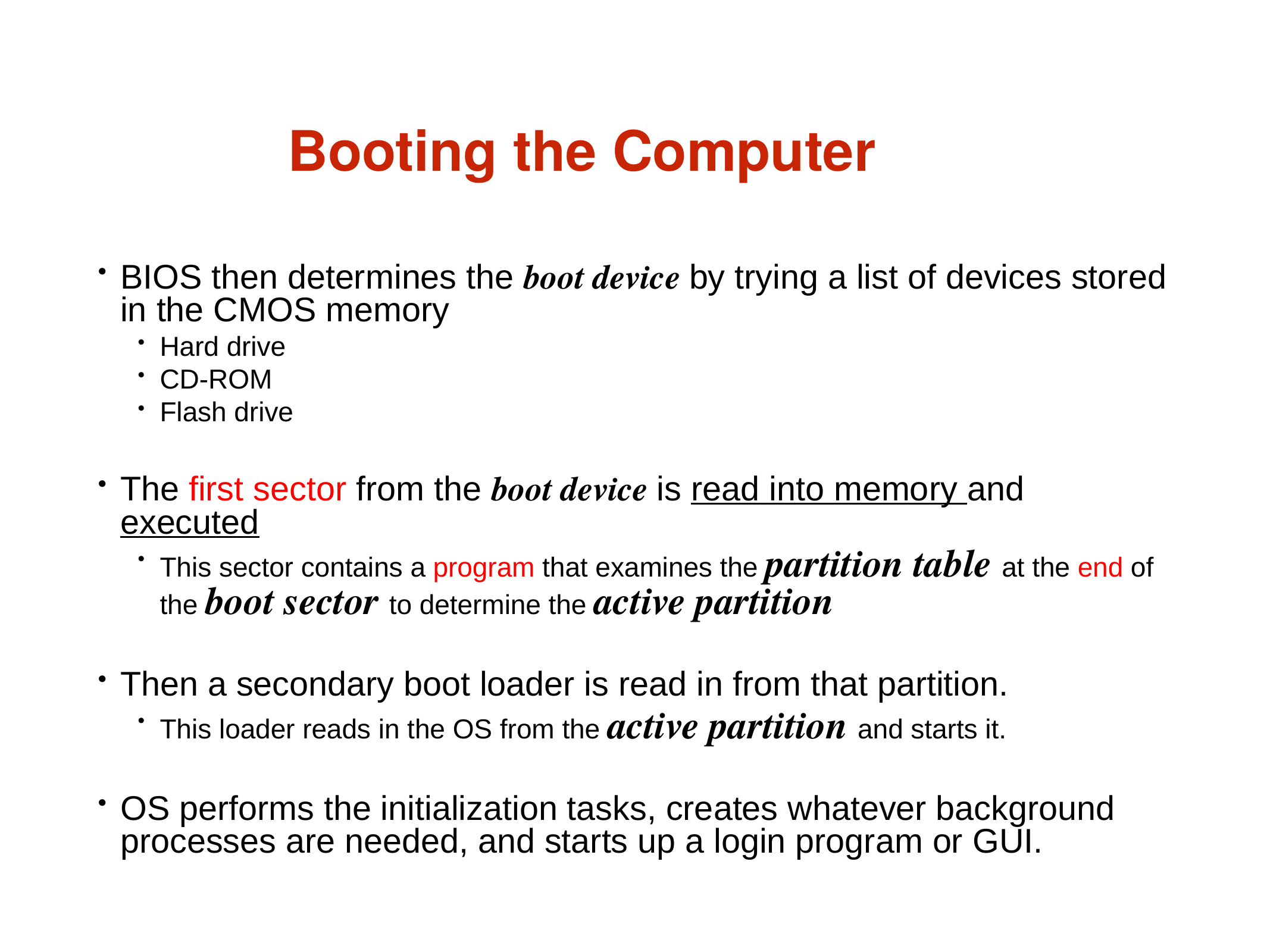

Booting the Computer
BIOS then determines the boot device by trying a list of devices stored in the CMOS memory
Hard drive
CD-ROM
Flash drive
The first sector from the boot device is read into memory and executed
This sector contains a program that examines the partition table at the end of the boot sector to determine the active partition
Then a secondary boot loader is read in from that partition.
This loader reads in the OS from the active partition and starts it.
OS performs the initialization tasks, creates whatever background processes are needed, and starts up a login program or GUI.